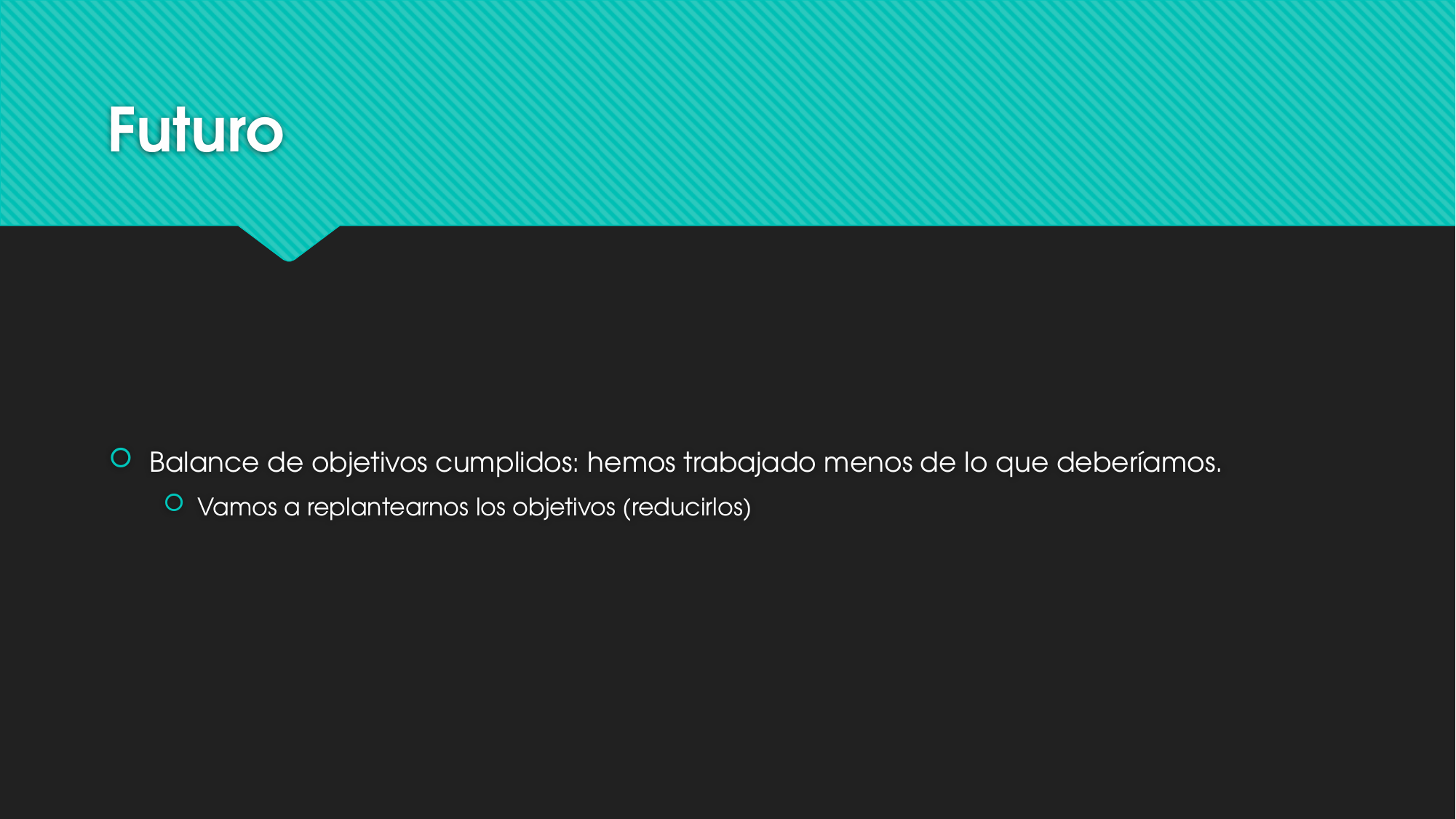

# Futuro
Balance de objetivos cumplidos: hemos trabajado menos de lo que deberíamos.
Vamos a replantearnos los objetivos (reducirlos)